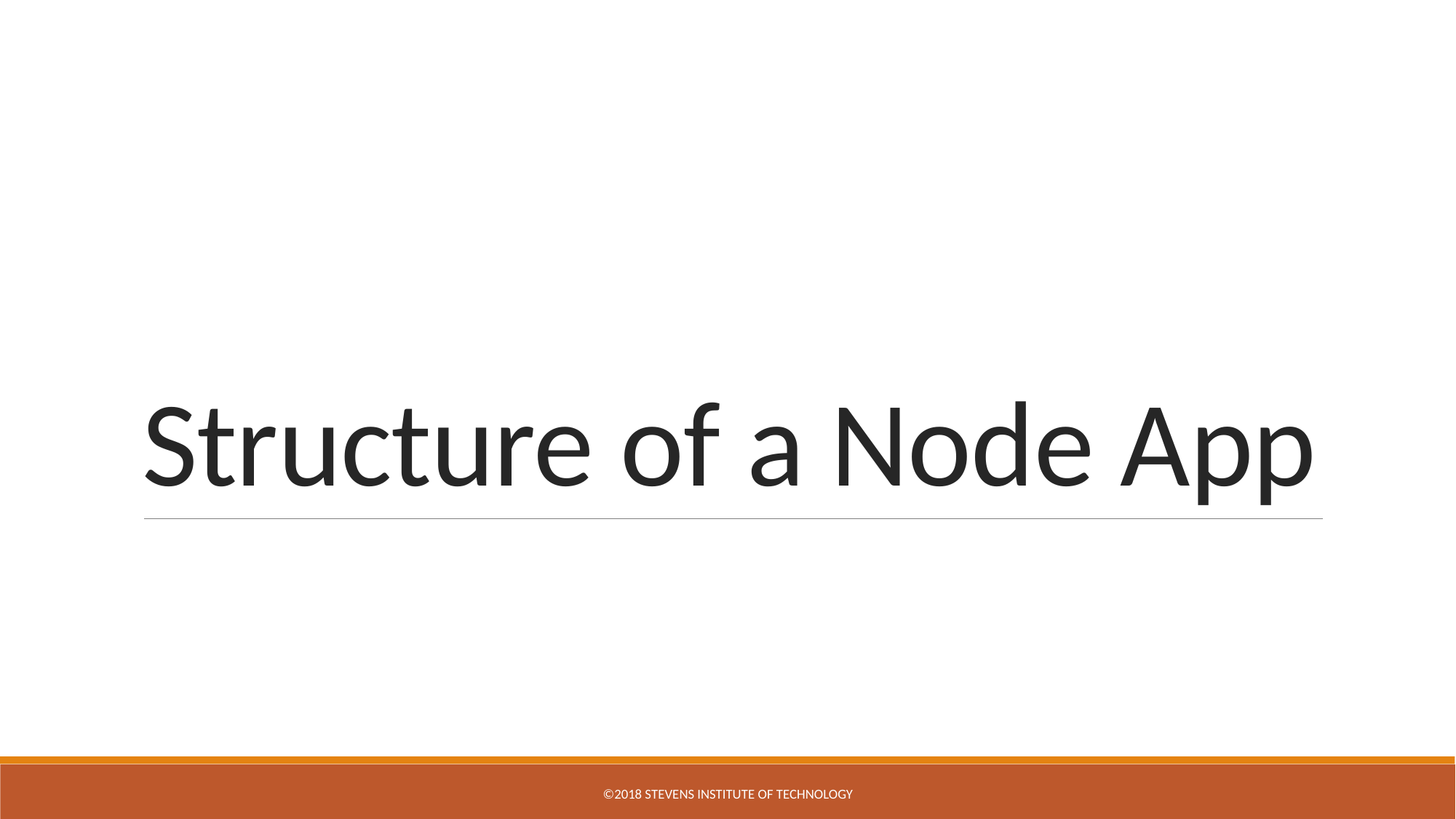

# Structure of a Node App

©2018 STEVENS INSTITUTE OF TECHNOLOGY